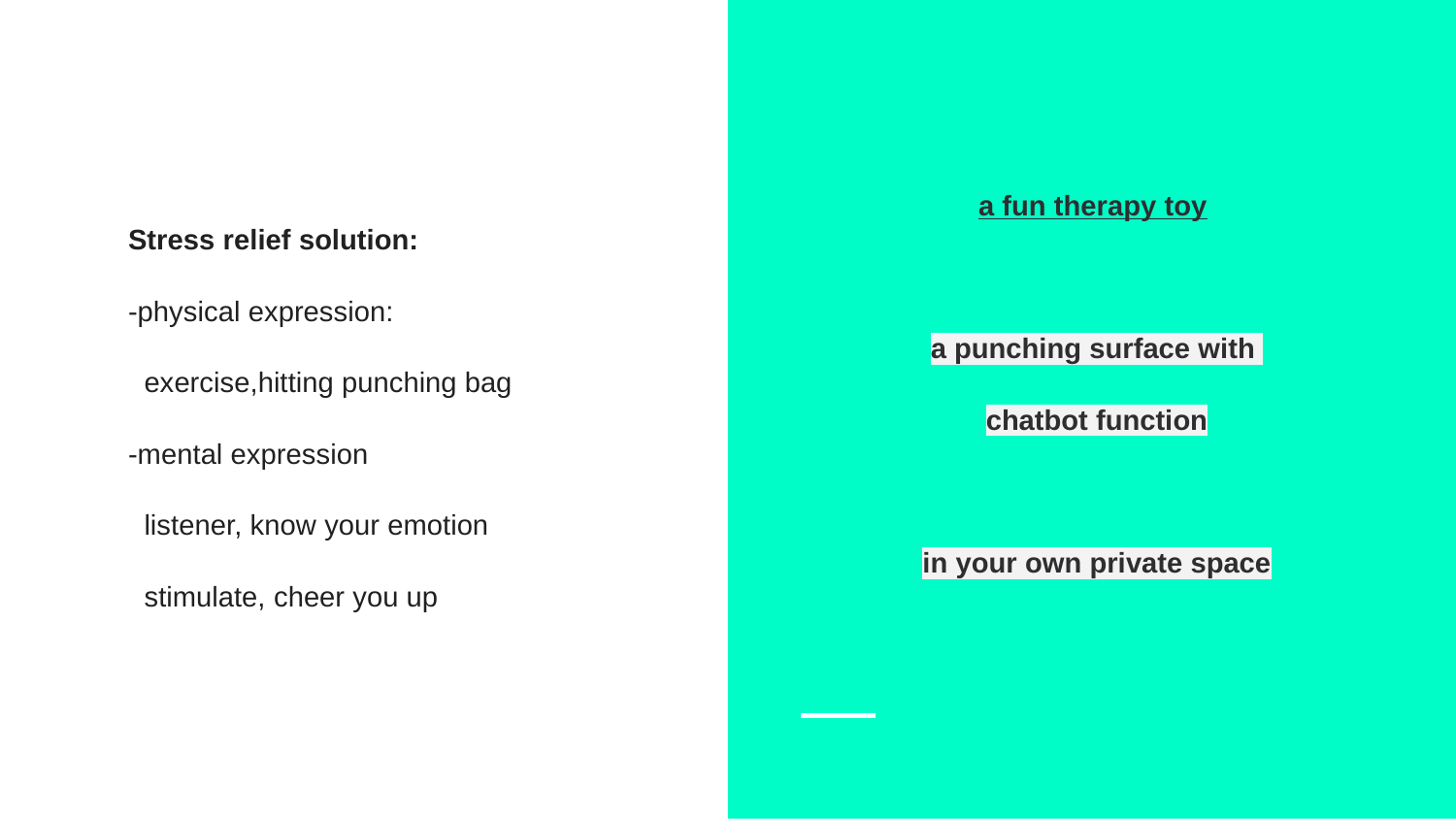

a fun therapy toy

a punching surface with
chatbot function

in your own private space

Stress relief solution:
-physical expression:
  exercise,hitting punching bag
-mental expression
  listener, know your emotion
  stimulate, cheer you up